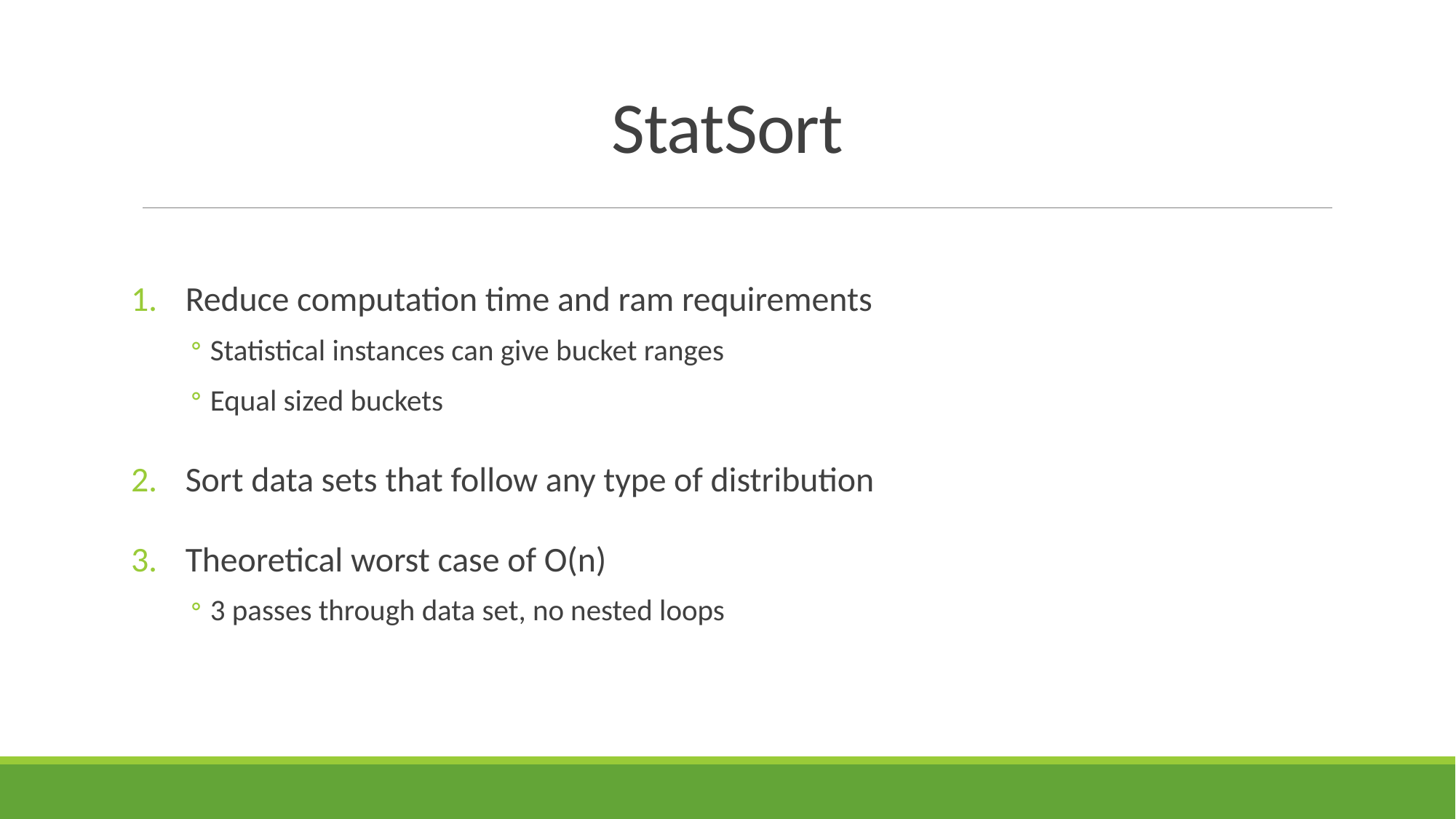

# StatSort
Reduce computation time and ram requirements
Statistical instances can give bucket ranges
Equal sized buckets
Sort data sets that follow any type of distribution
Theoretical worst case of O(n)
3 passes through data set, no nested loops